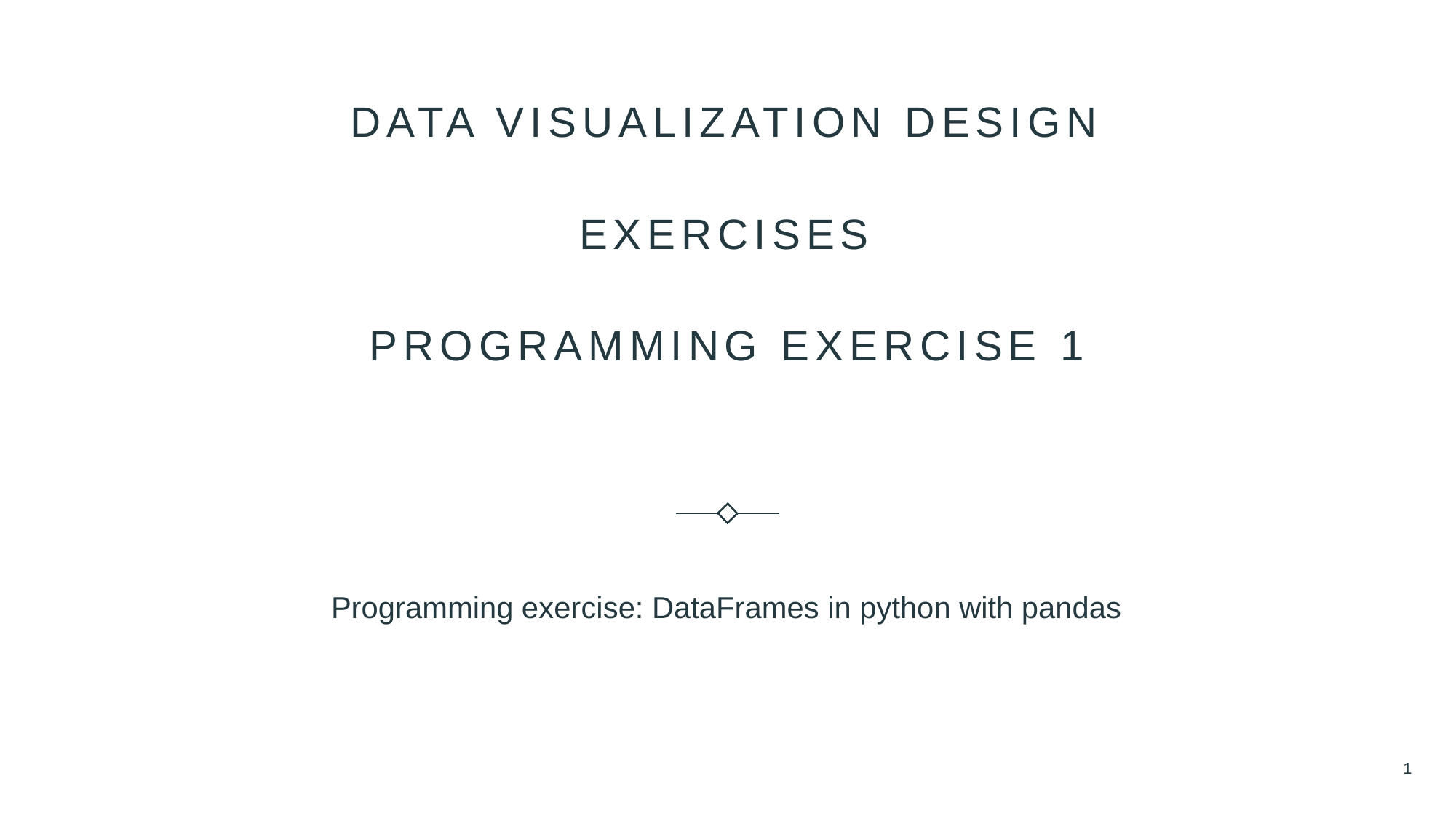

# Data Visualization Design Exercises Programming exercise 1
Programming exercise: DataFrames in python with pandas
1